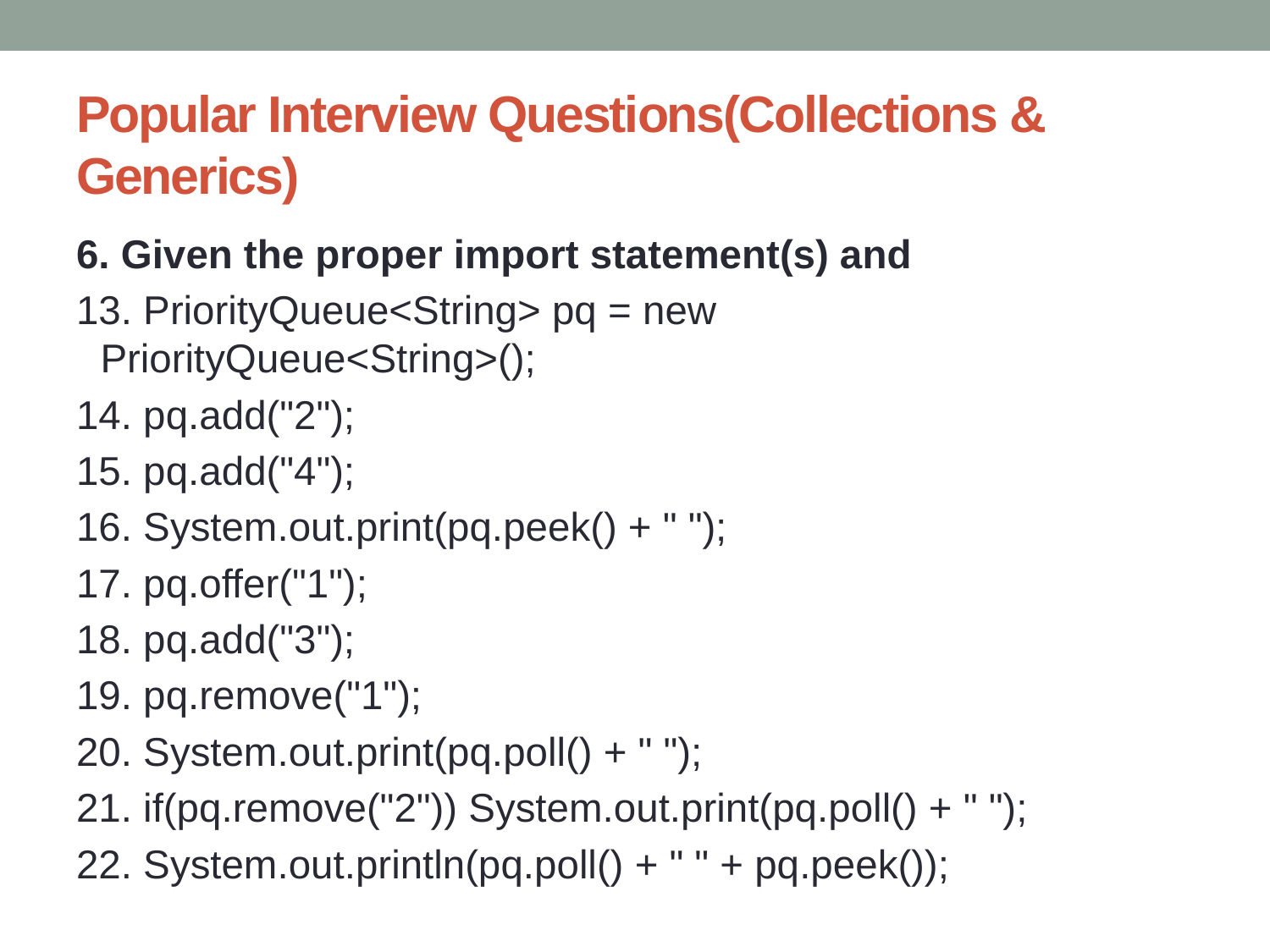

# Popular Interview Questions(Collections & Generics)
6. Given the proper import statement(s) and
13. PriorityQueue<String> pq = new      PriorityQueue<String>();
14. pq.add("2");
15. pq.add("4");
16. System.out.print(pq.peek() + " ");
17. pq.offer("1");
18. pq.add("3");
19. pq.remove("1");
20. System.out.print(pq.poll() + " ");
21. if(pq.remove("2")) System.out.print(pq.poll() + " ");
22. System.out.println(pq.poll() + " " + pq.peek());